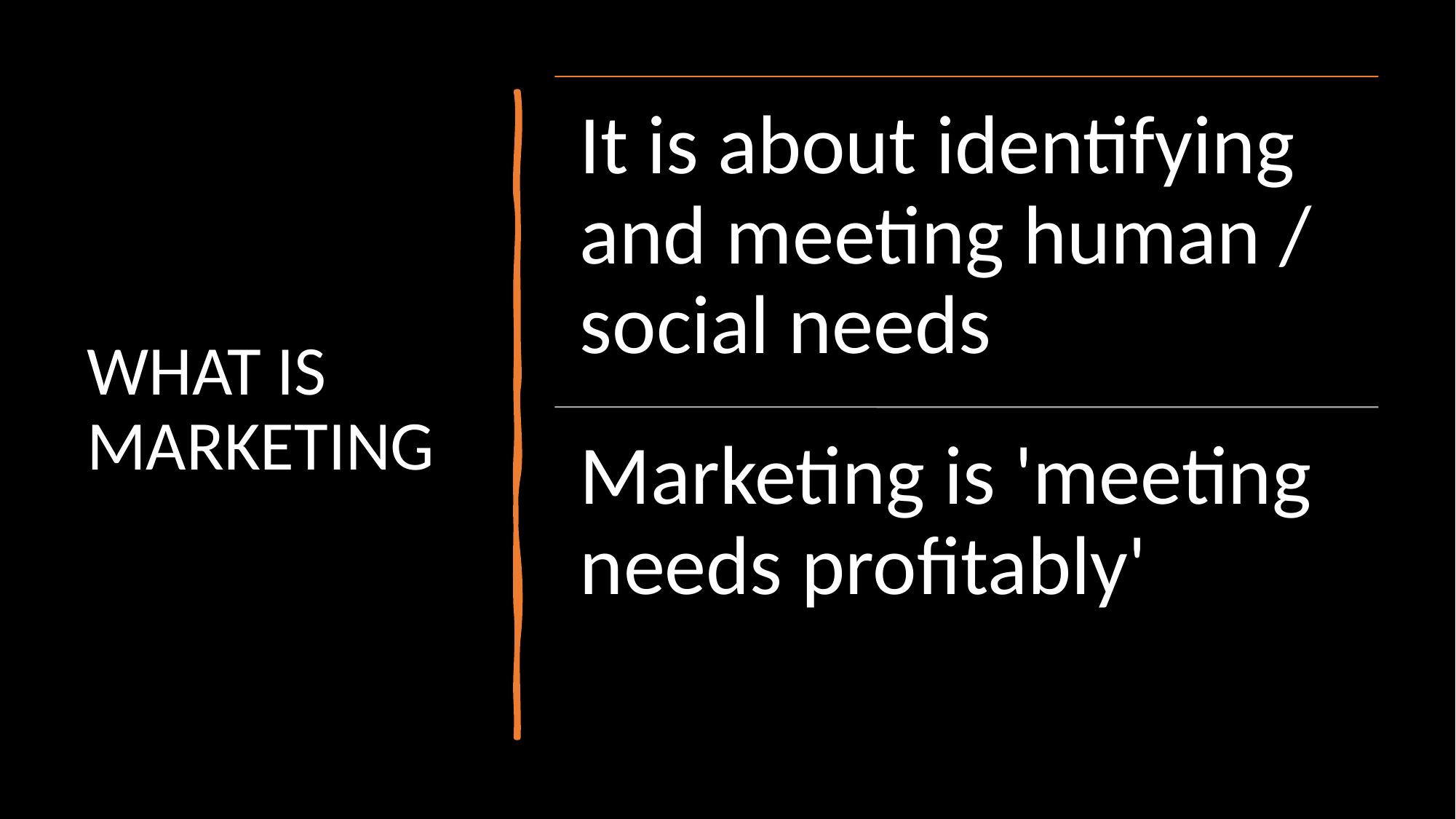

It is about identifying and meeting human / social needs
Marketing is 'meeting needs profitably'
# WHAT IS MARKETING